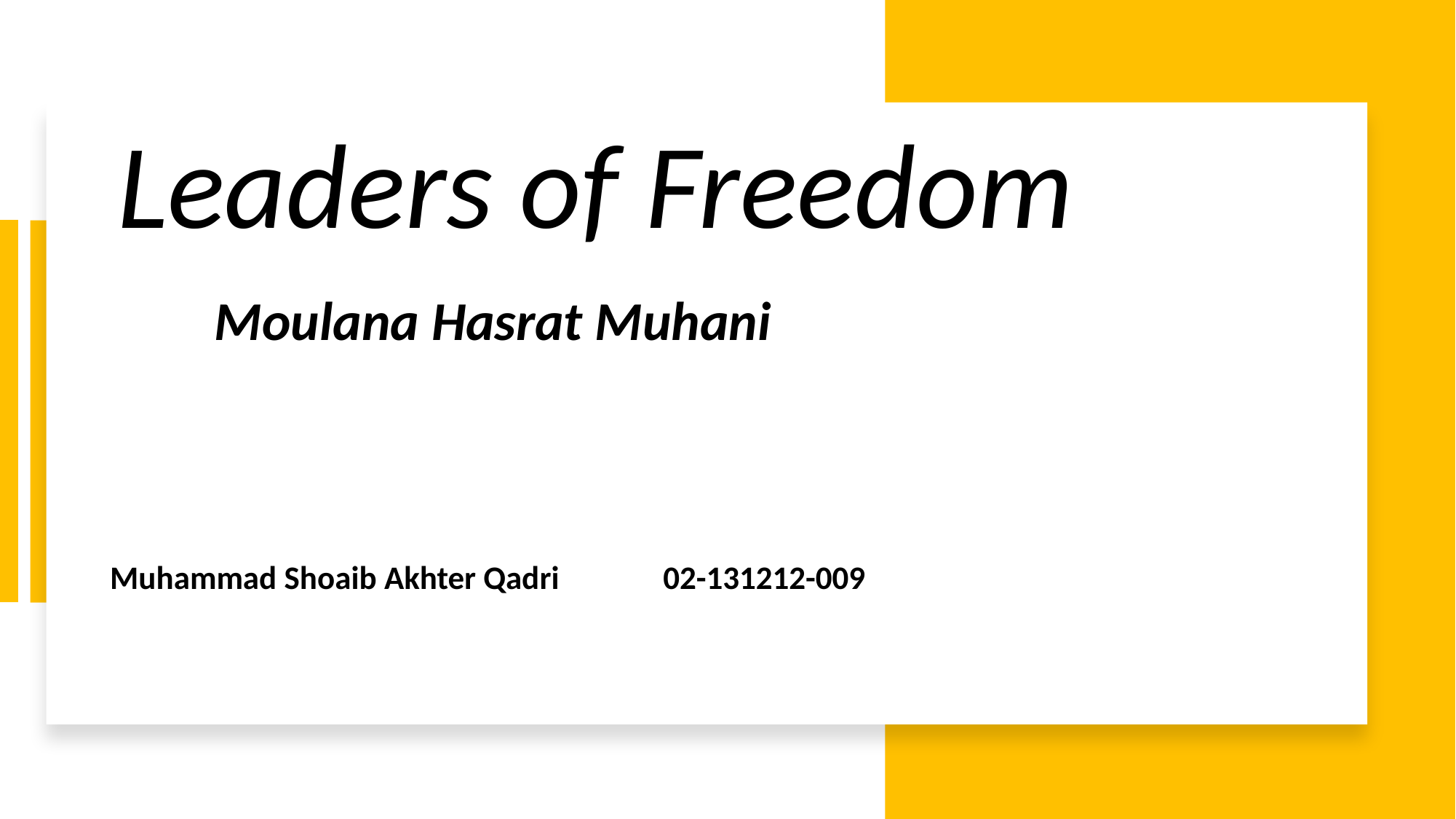

# Leaders of Freedom

              Moulana Hasrat Muhani

Muhammad Shoaib Akhter Qadri              02-131212-009